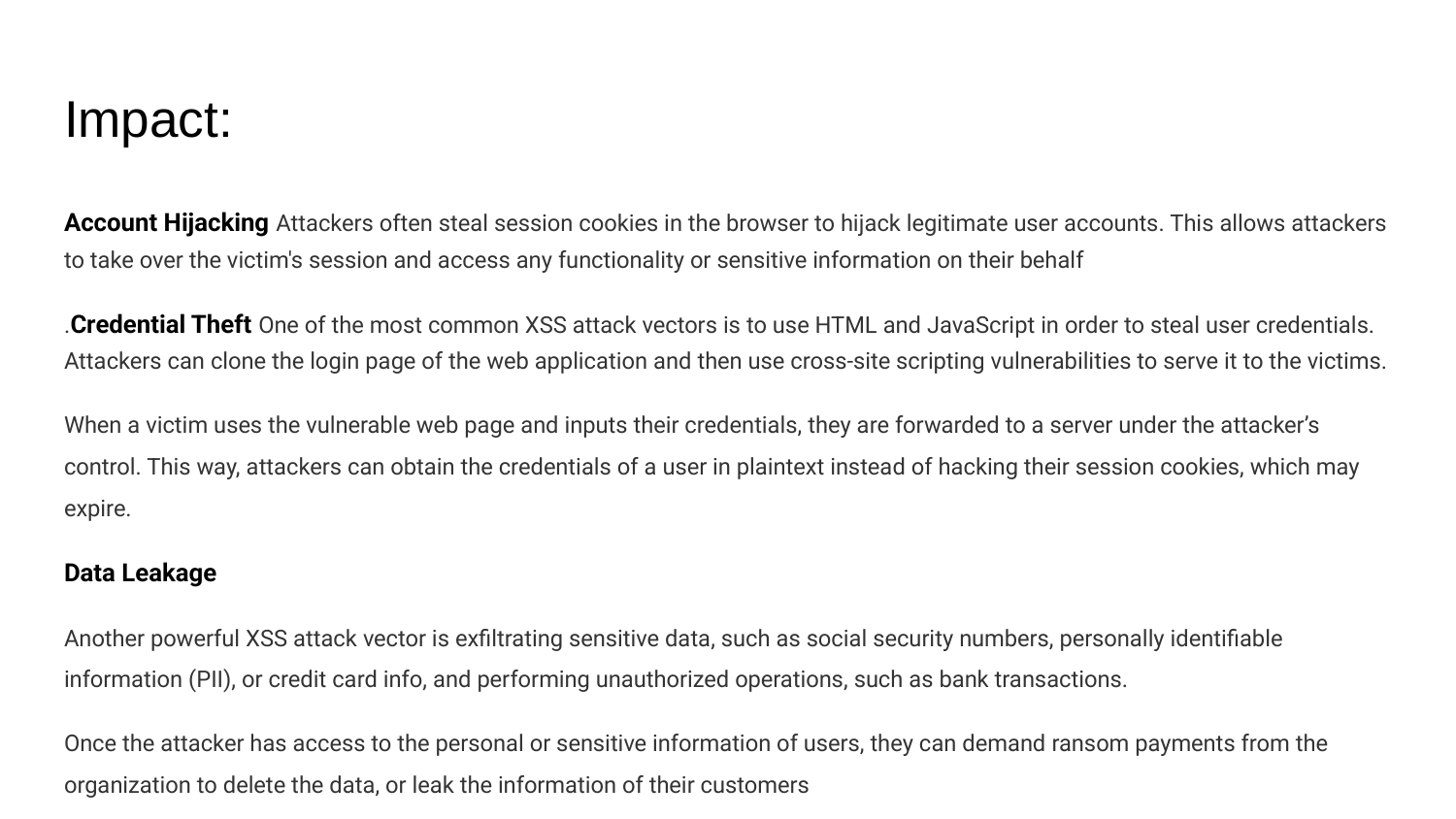

# Impact:
Account Hijacking Attackers often steal session cookies in the browser to hijack legitimate user accounts. This allows attackers to take over the victim's session and access any functionality or sensitive information on their behalf
.Credential Theft One of the most common XSS attack vectors is to use HTML and JavaScript in order to steal user credentials. Attackers can clone the login page of the web application and then use cross-site scripting vulnerabilities to serve it to the victims.
When a victim uses the vulnerable web page and inputs their credentials, they are forwarded to a server under the attacker’s control. This way, attackers can obtain the credentials of a user in plaintext instead of hacking their session cookies, which may expire.
Data Leakage
Another powerful XSS attack vector is exfiltrating sensitive data, such as social security numbers, personally identifiable information (PII), or credit card info, and performing unauthorized operations, such as bank transactions.
Once the attacker has access to the personal or sensitive information of users, they can demand ransom payments from the organization to delete the data, or leak the information of their customers